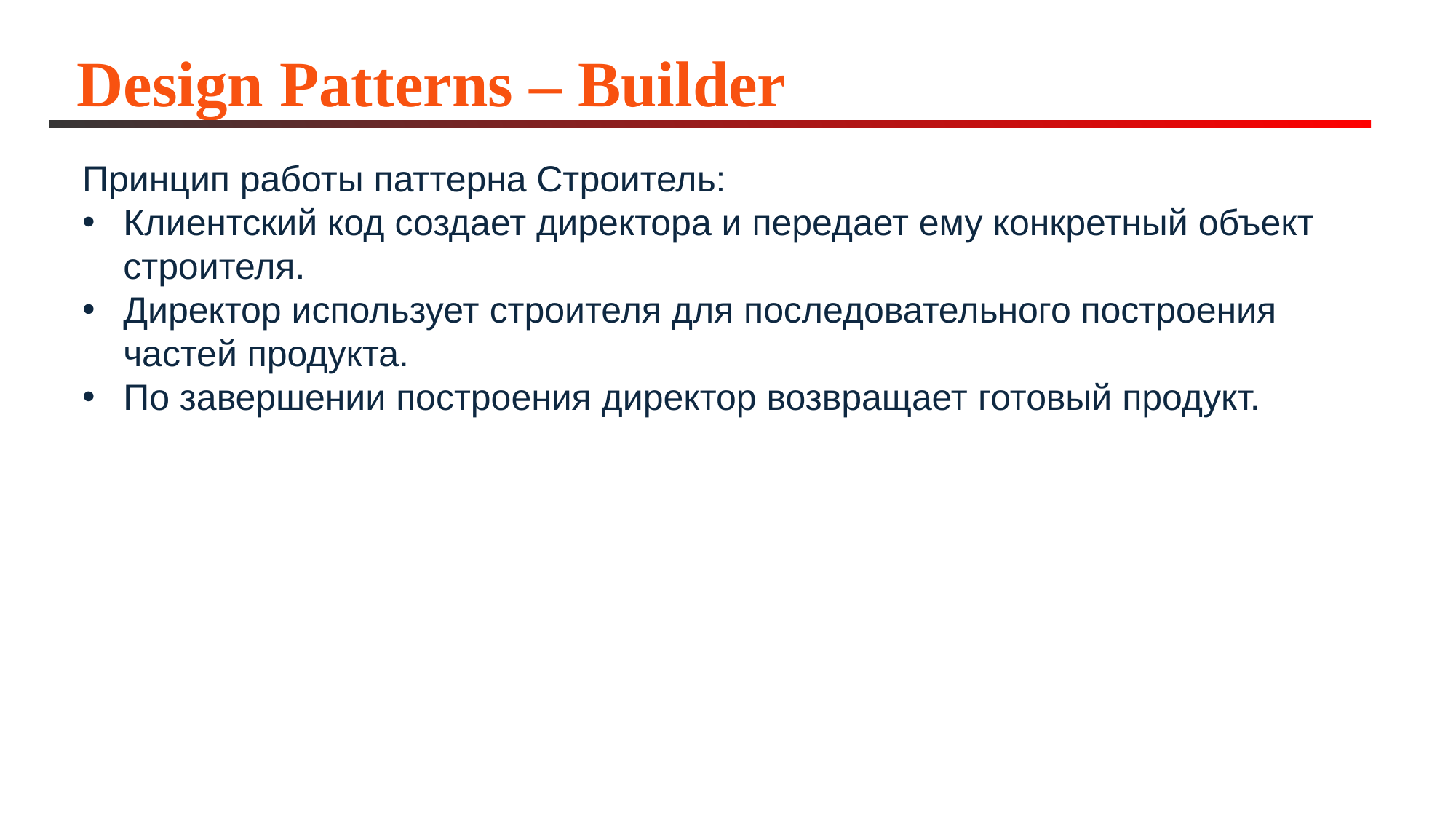

# Design Patterns – Builder

Принцип работы паттерна Строитель:
Клиентский код создает директора и передает ему конкретный объект строителя.
Директор использует строителя для последовательного построения частей продукта.
По завершении построения директор возвращает готовый продукт.